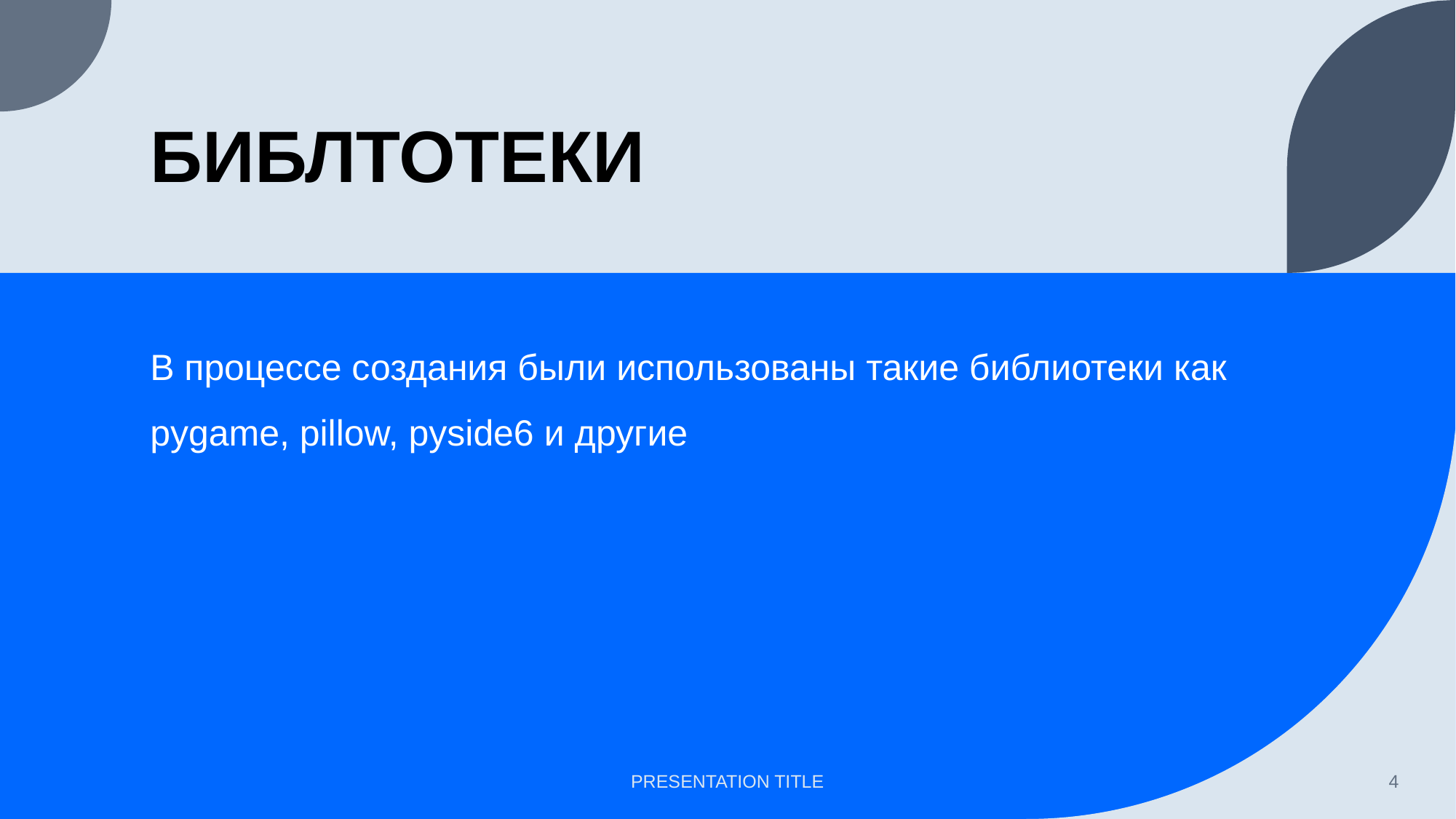

# БИБЛТОТЕКИ
В процессе создания были использованы такие библиотеки как pygame, pillow, pyside6 и другие
PRESENTATION TITLE
4